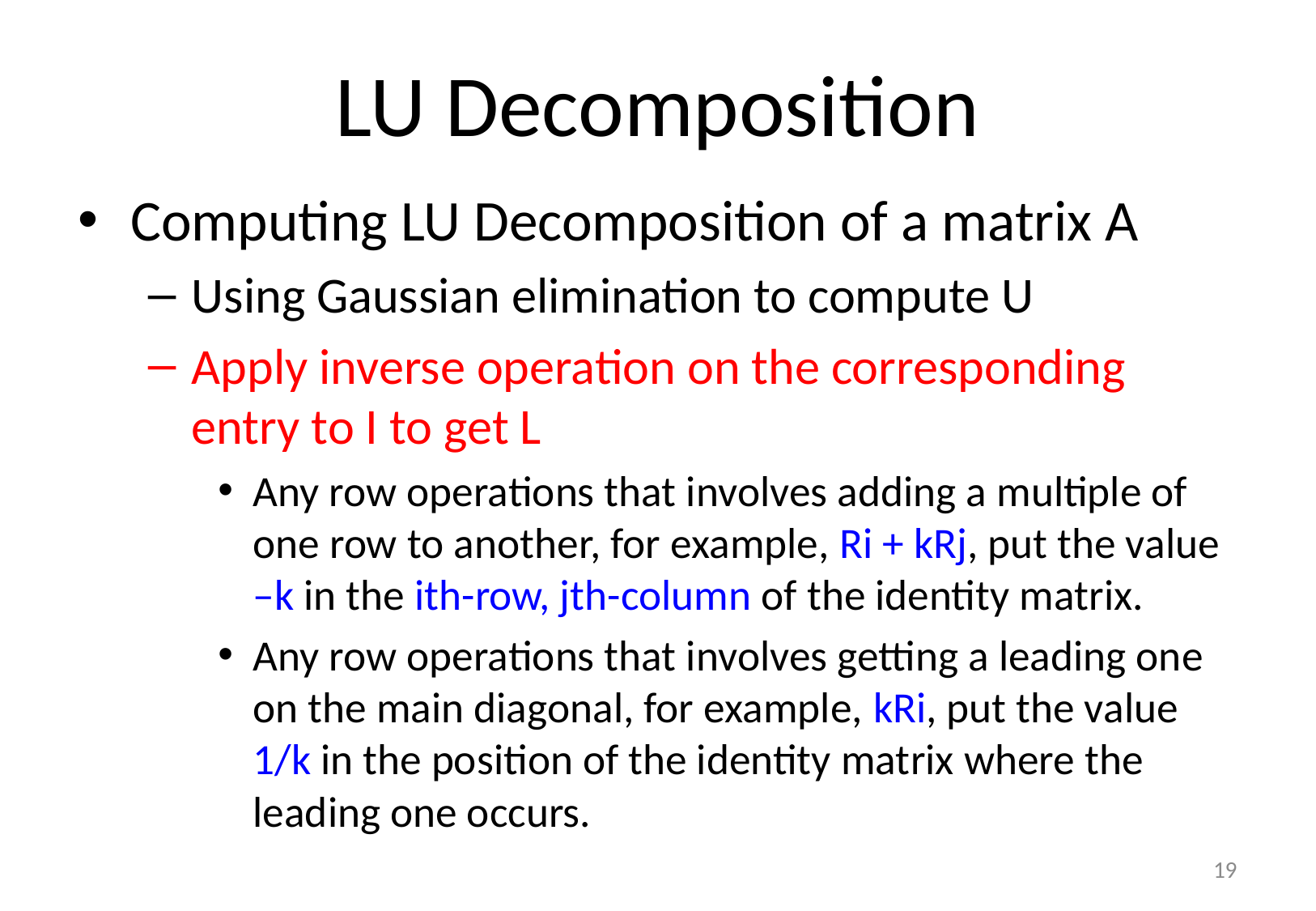

# LU Decomposition
Computing LU Decomposition of a matrix A
Using Gaussian elimination to compute U
Apply inverse operation on the corresponding entry to I to get L
Any row operations that involves adding a multiple of one row to another, for example, Ri + kRj, put the value –k in the ith-row, jth-column of the identity matrix.
Any row operations that involves getting a leading one on the main diagonal, for example, kRi, put the value 1/k in the position of the identity matrix where the leading one occurs.
19